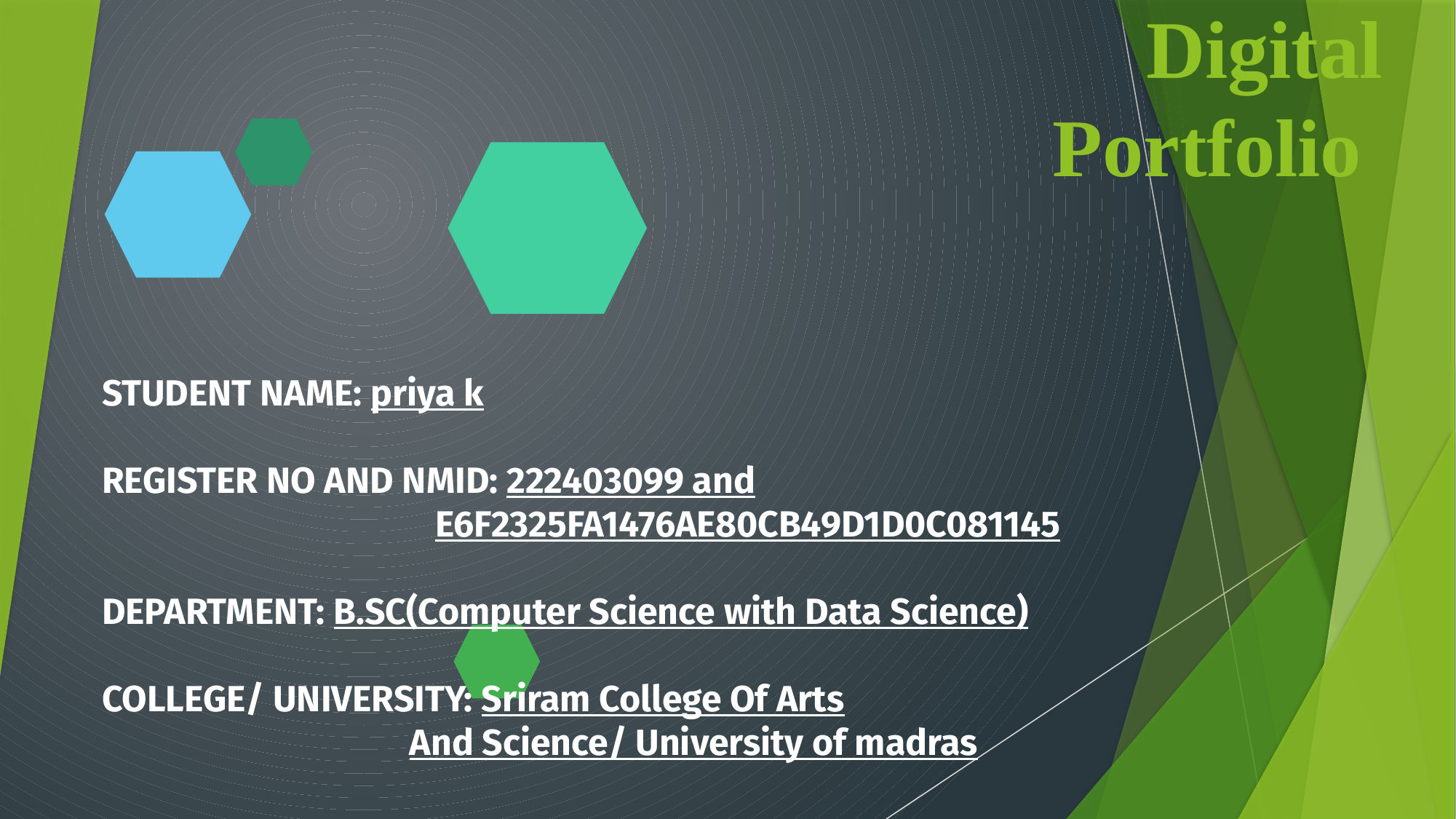

# Digital Portfolio

STUDENT NAME: priya k

REGISTER NO AND NMID: 222403099 and
                                       E6F2325FA1476AE80CB49D1D0C081145

DEPARTMENT: B.SC(Computer Science with Data Science)

COLLEGE/ UNIVERSITY: Sriram College Of Arts
                                    And Science/ University of madras